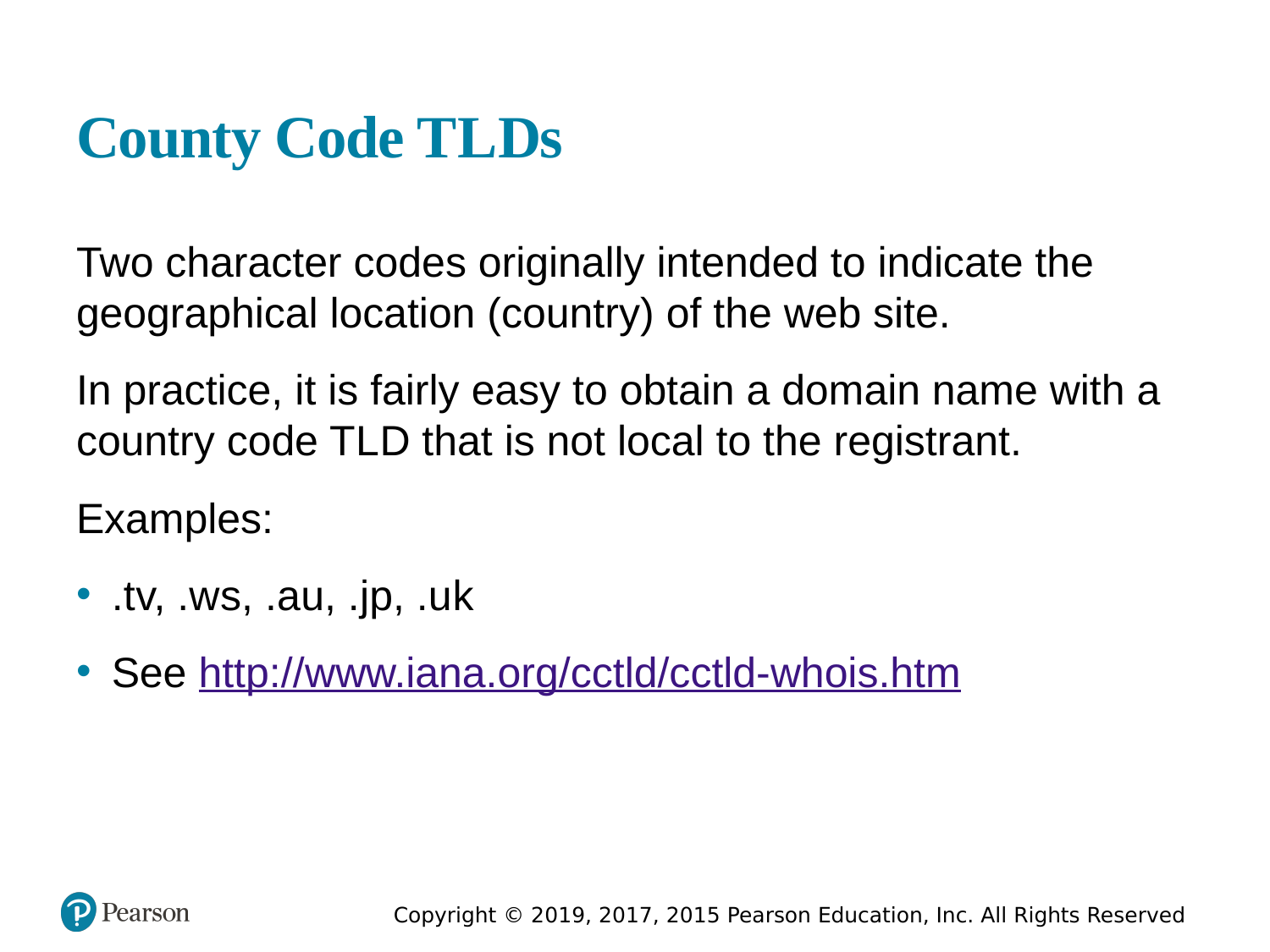

# County Code T L Ds
Two character codes originally intended to indicate the geographical location (country) of the web site.
In practice, it is fairly easy to obtain a domain name with a country code T L D that is not local to the registrant.
Examples:
.t v, .w s, .a u, .j p, .u k
See http://www.iana.org/cctld/cctld-whois.htm